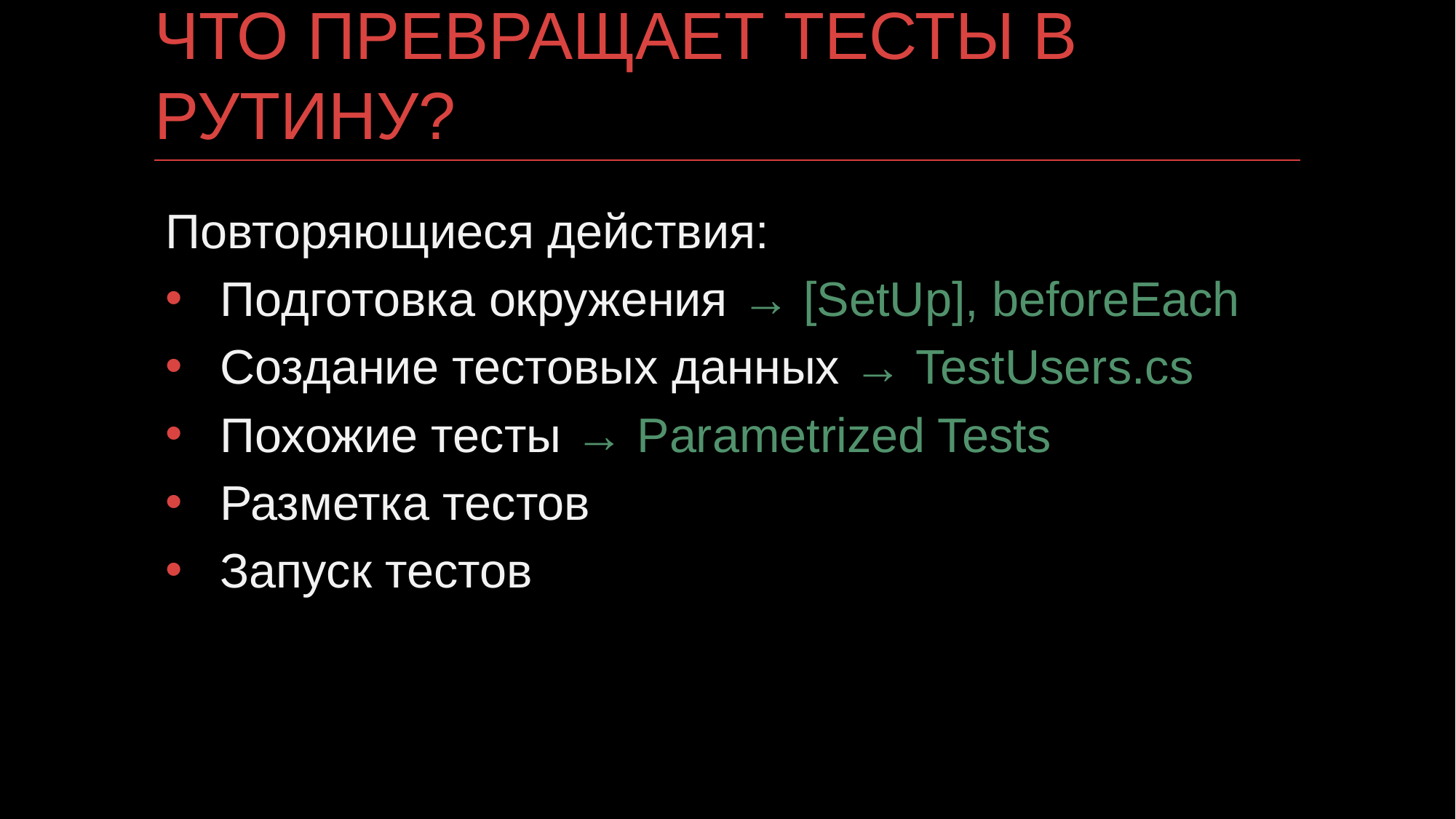

# что превращает тесты в рутину?
Повторяющиеся действия:
Подготовка окружения → [SetUp], beforeEach
Создание тестовых данных → TestUsers.cs
Похожие тесты → Parametrized Tests
Разметка тестов
Запуск тестов